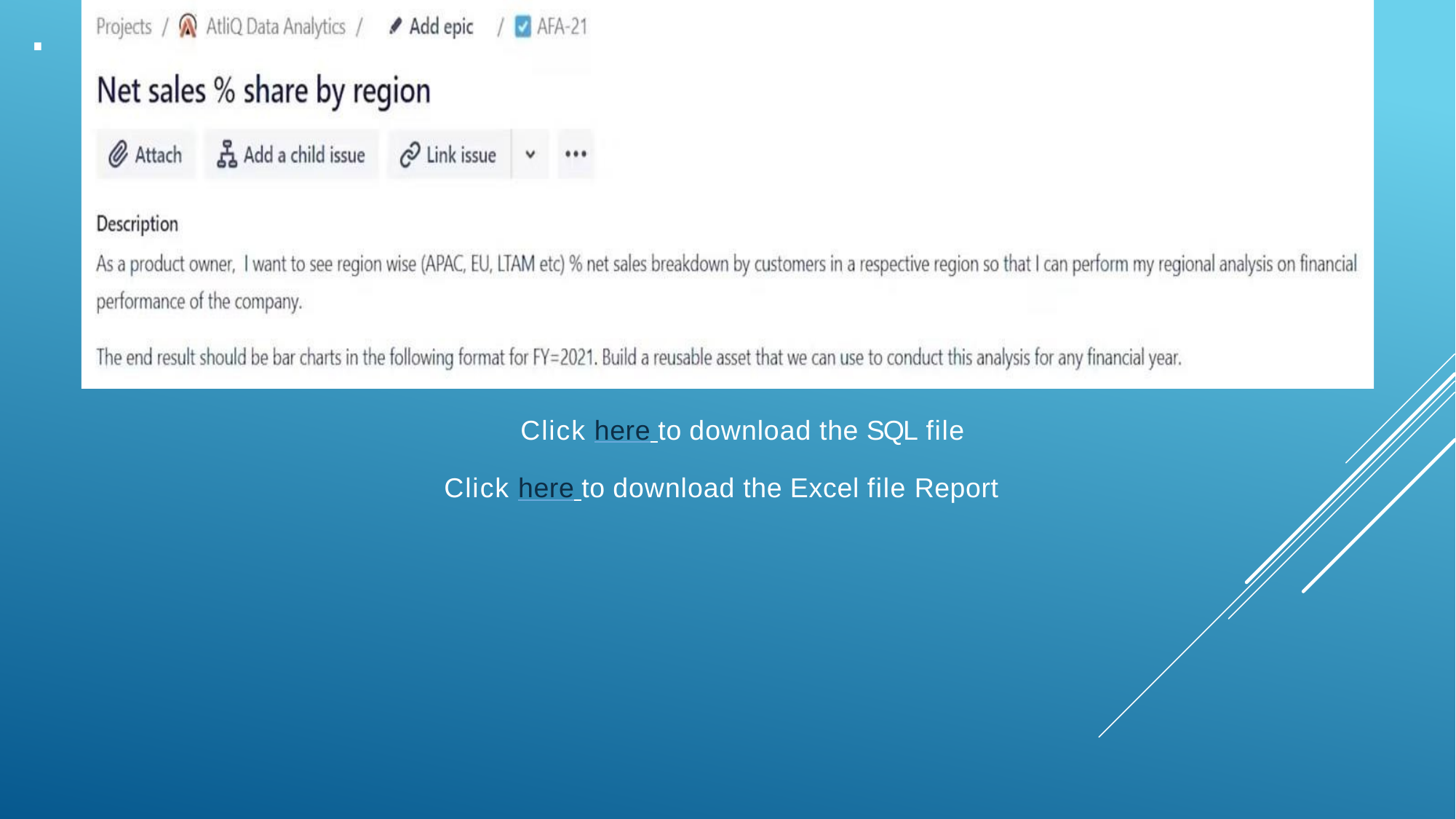

9.
Click here to download the SQL file
Click here to download the Excel file Report